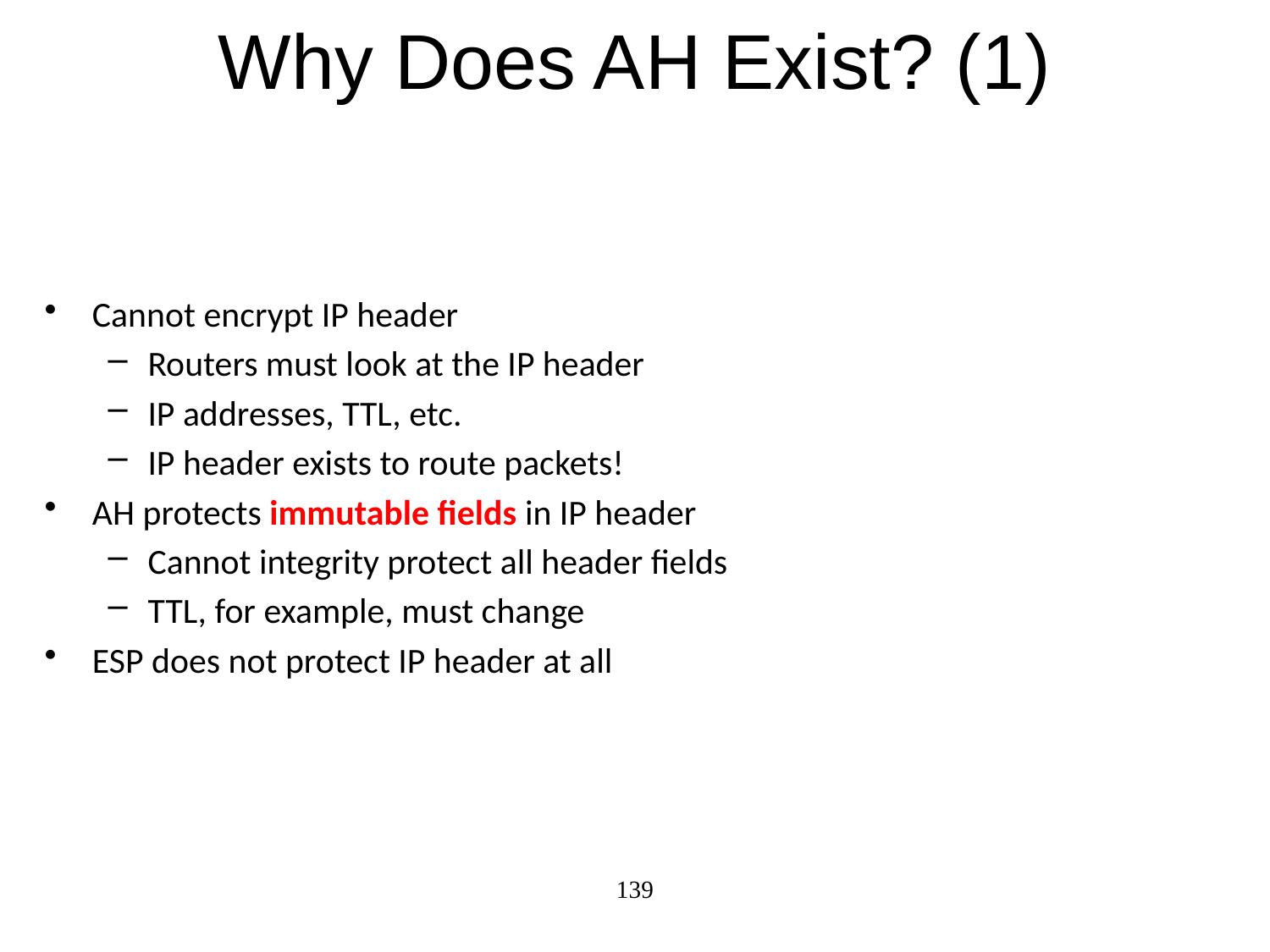

# Why Does AH Exist? (1)
Cannot encrypt IP header
Routers must look at the IP header
IP addresses, TTL, etc.
IP header exists to route packets!
AH protects immutable fields in IP header
Cannot integrity protect all header fields
TTL, for example, must change
ESP does not protect IP header at all
139